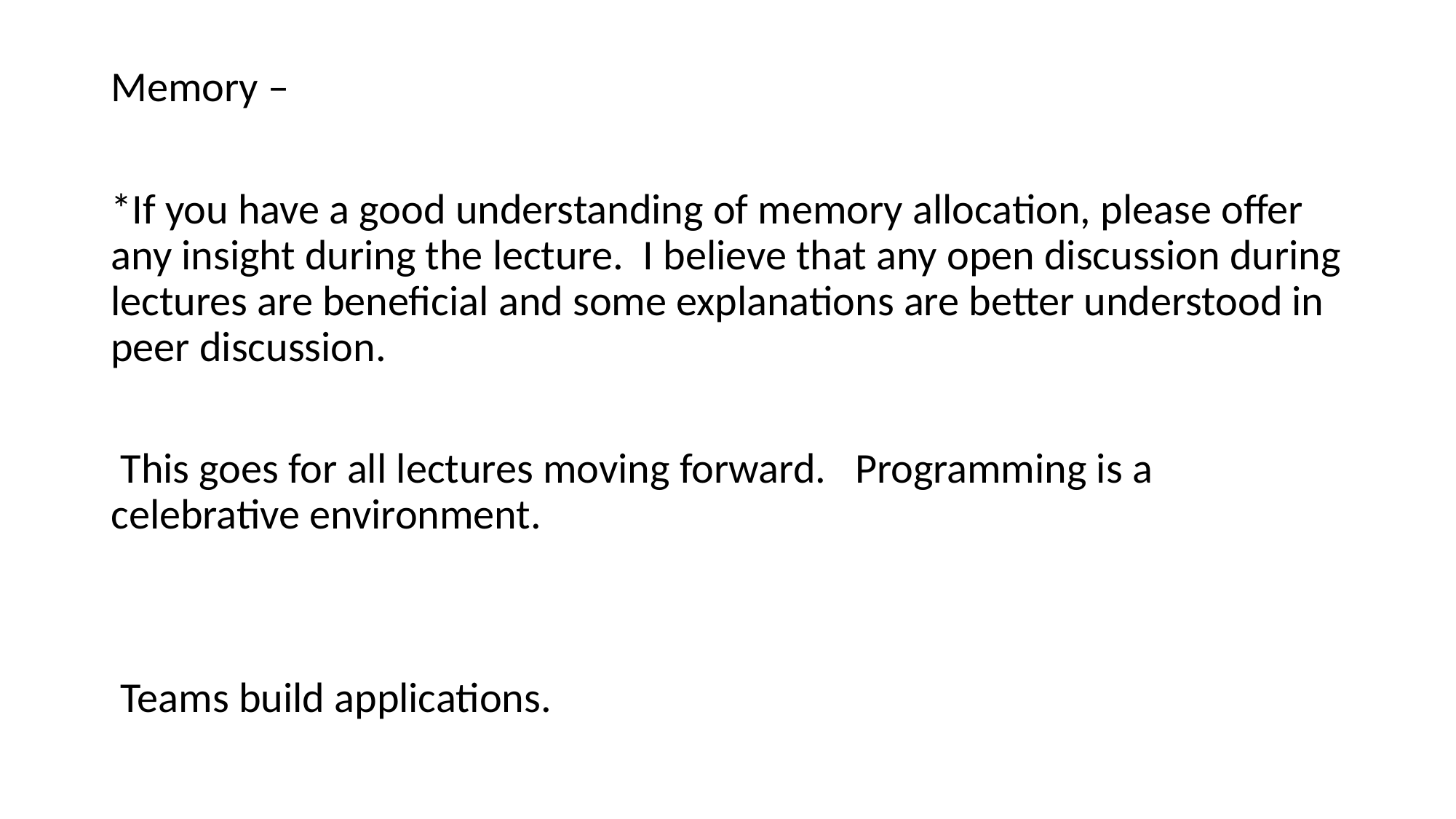

Memory –

*If you have a good understanding of memory allocation, please offer any insight during the lecture.  I believe that any open discussion during lectures are beneficial and some explanations are better understood in peer discussion.

 This goes for all lectures moving forward.   Programming is a celebrative environment.

 Teams build applications.